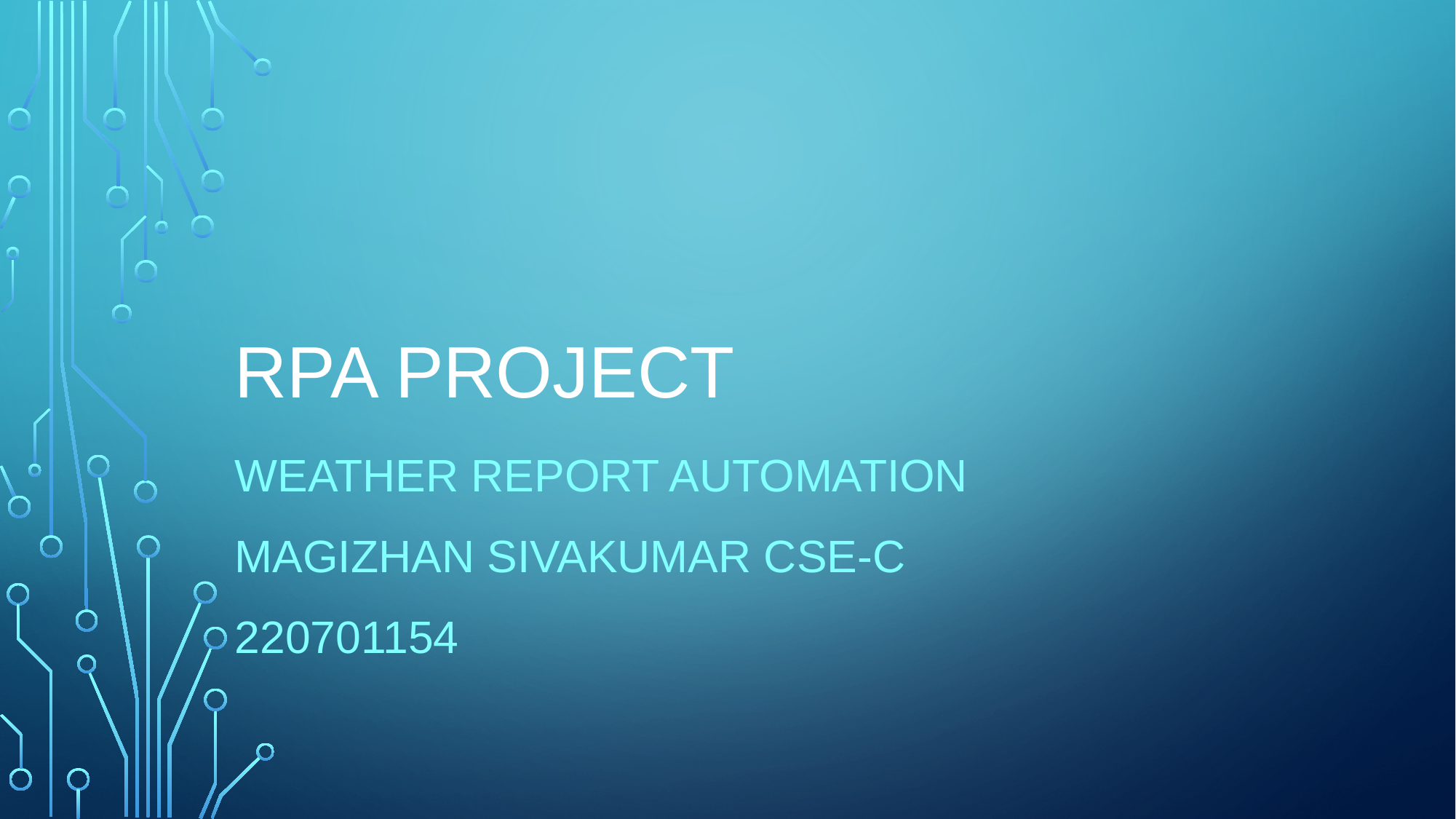

# RPA PROJECT
Weather report automation
Magizhan sivakumar cse-c
220701154